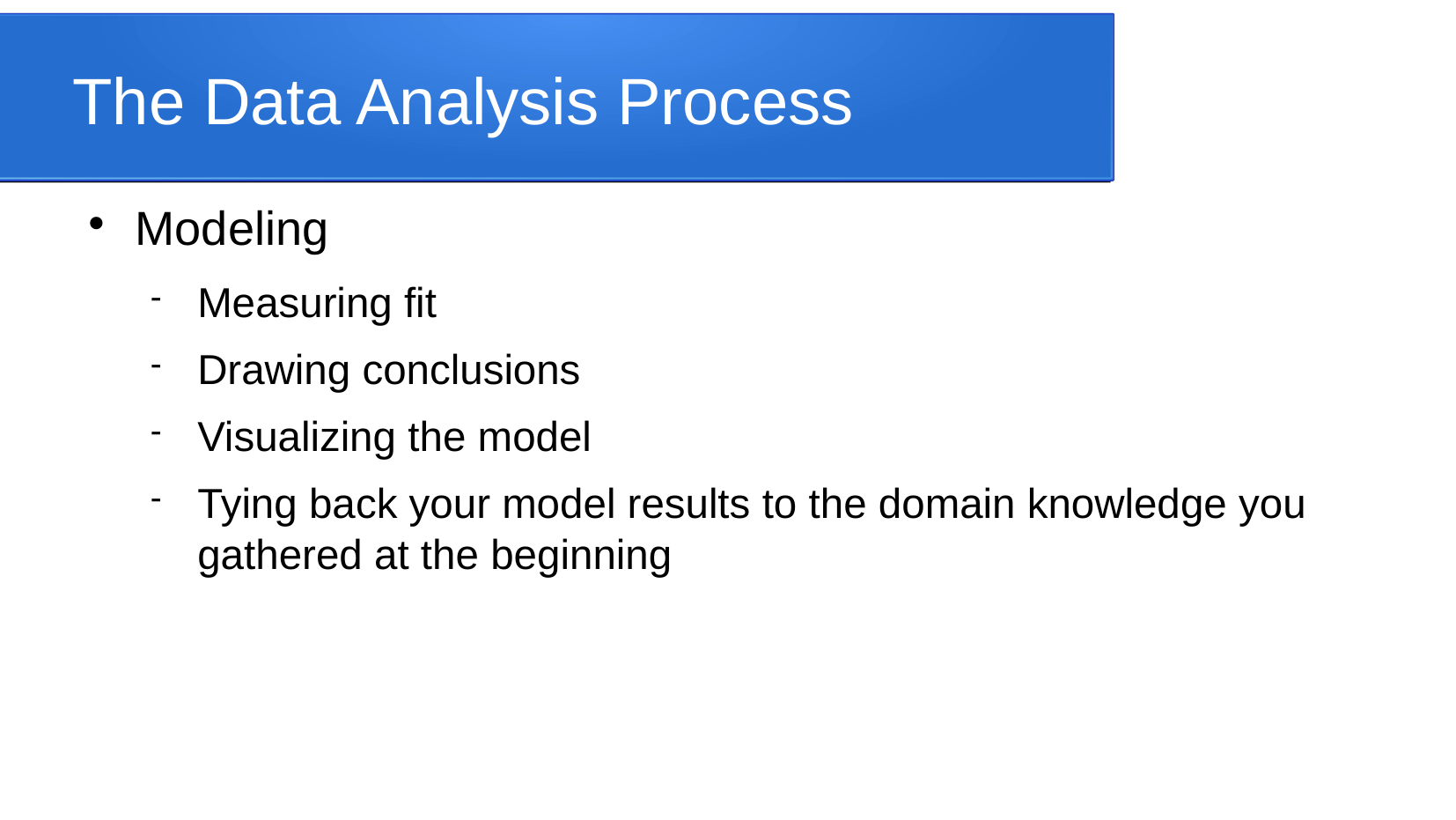

The Data Analysis Process
Modeling
Measuring fit
Drawing conclusions
Visualizing the model
Tying back your model results to the domain knowledge you gathered at the beginning